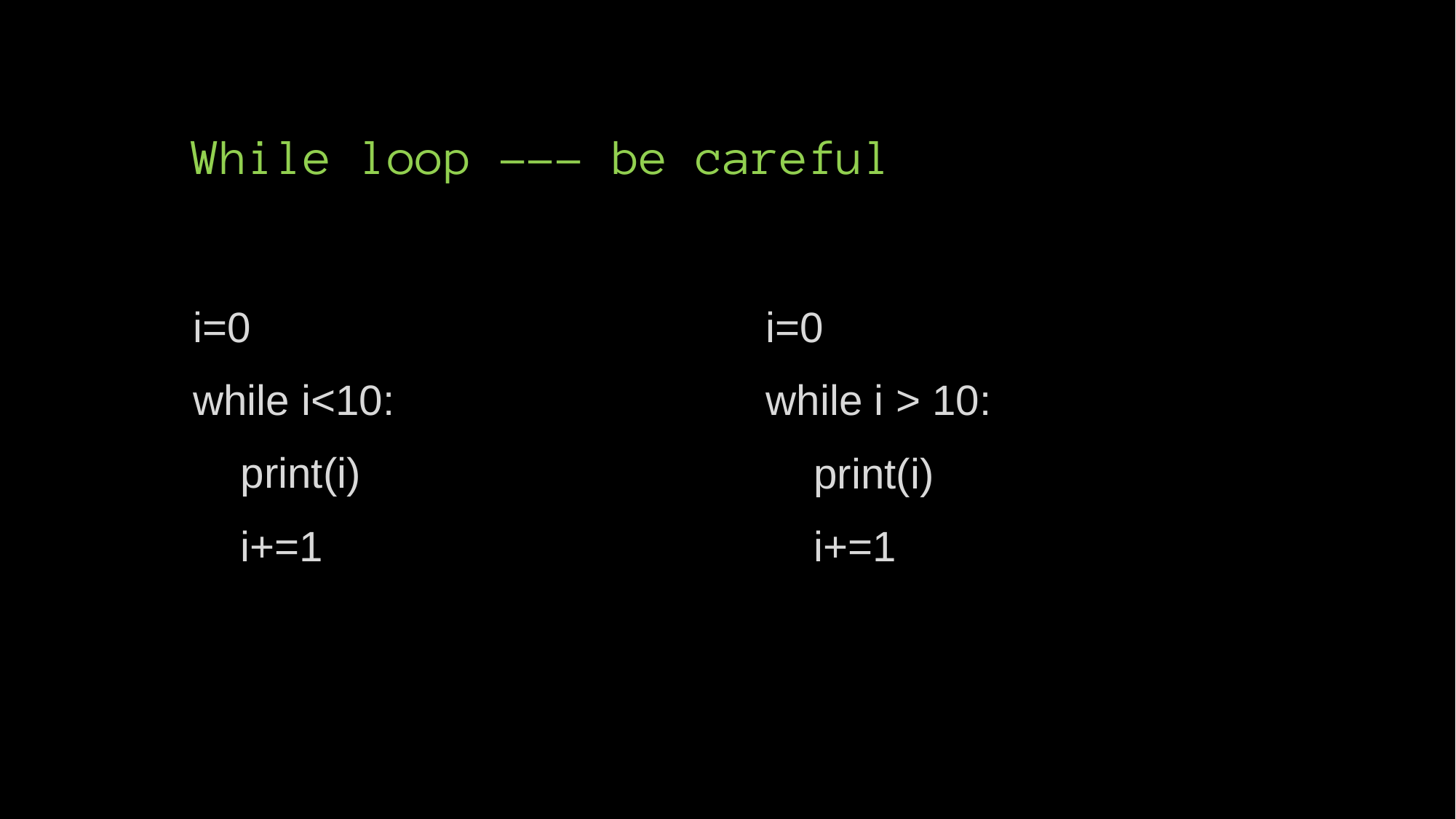

# While loop --- be careful
i=0
while i<10:
    print(i)
    i+=1
i=0
while i > 10:
    print(i)
    i+=1